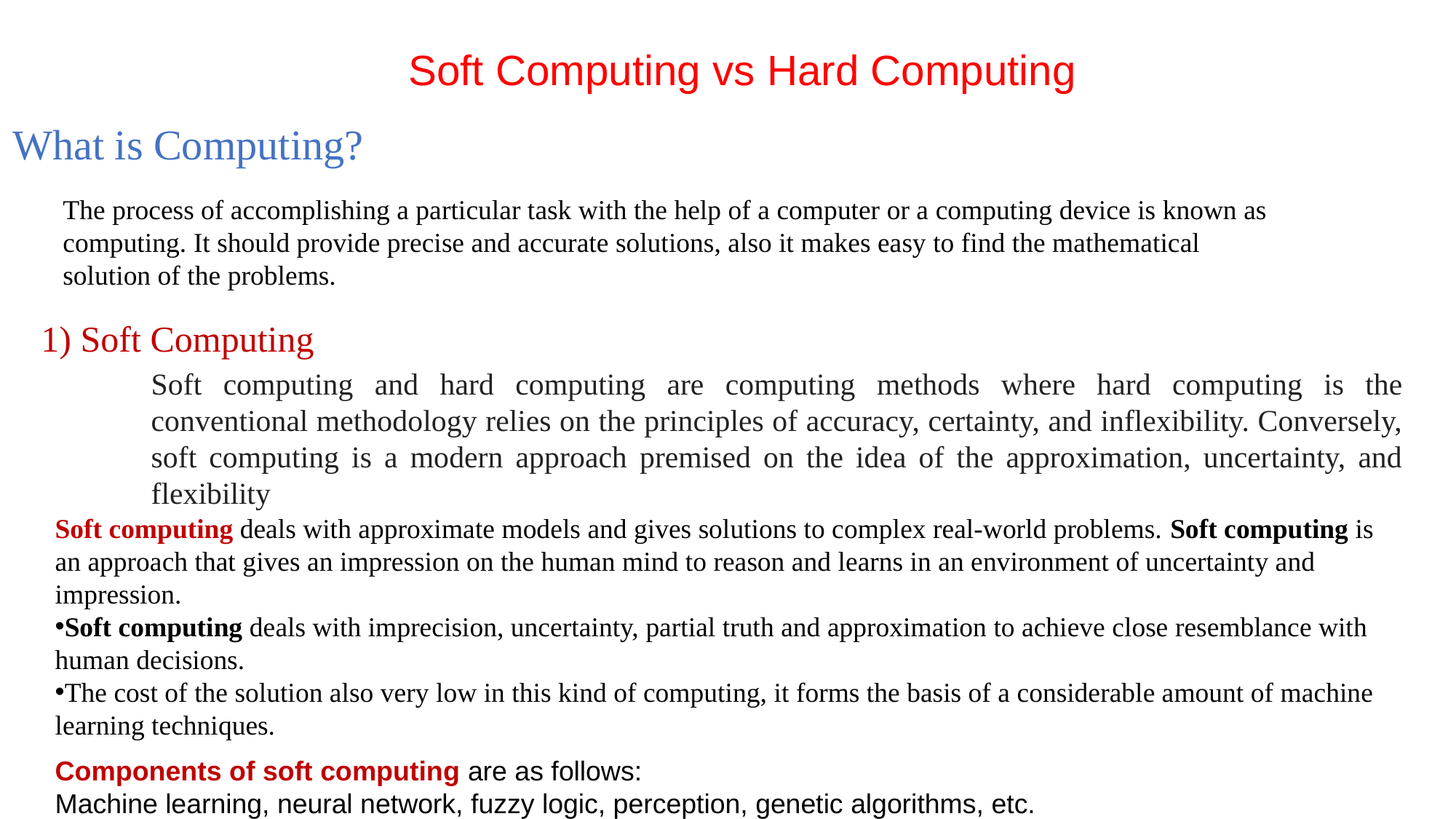

Soft Computing vs Hard Computing
What is Computing?
The process of accomplishing a particular task with the help of a computer or a computing device is known as computing. It should provide precise and accurate solutions, also it makes easy to find the mathematical solution of the problems.
1) Soft Computing
Soft computing and hard computing are computing methods where hard computing is the conventional methodology relies on the principles of accuracy, certainty, and inflexibility. Conversely, soft computing is a modern approach premised on the idea of the approximation, uncertainty, and flexibility
Soft computing deals with approximate models and gives solutions to complex real-world problems. Soft computing is an approach that gives an impression on the human mind to reason and learns in an environment of uncertainty and impression.
Soft computing deals with imprecision, uncertainty, partial truth and approximation to achieve close resemblance with human decisions.
The cost of the solution also very low in this kind of computing, it forms the basis of a considerable amount of machine learning techniques.
Components of soft computing are as follows:
Machine learning, neural network, fuzzy logic, perception, genetic algorithms, etc.